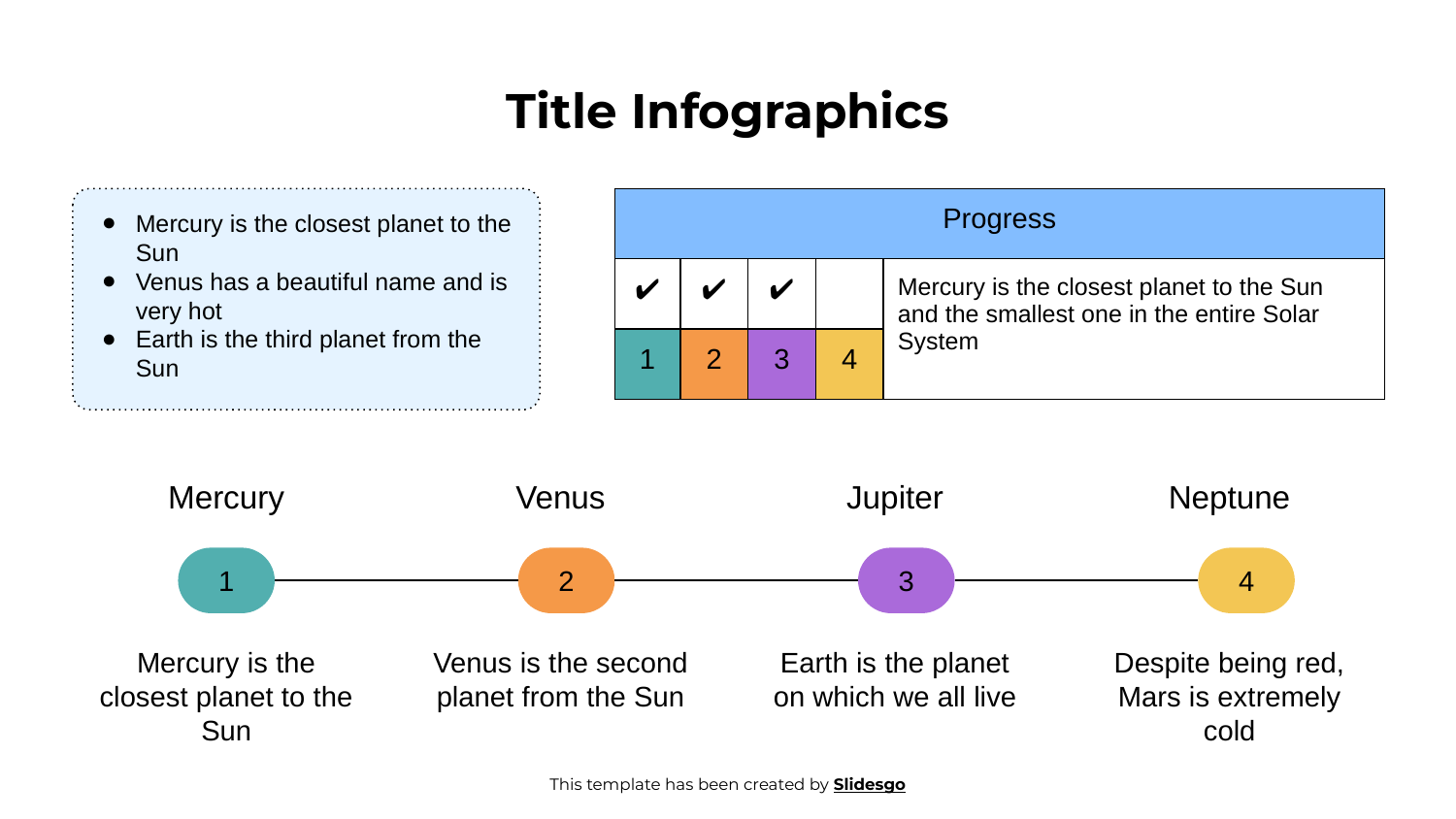

# Title Infographics
Mercury is the closest planet to the Sun
Venus has a beautiful name and is very hot
Earth is the third planet from the Sun
| Progress |  |  |  |  |
| --- | --- | --- | --- | --- |
| ✔ | ✔ | ✔ |  | Mercury is the closest planet to the Sun and the smallest one in the entire Solar System |
| 1 | 2 | 3 | 4 |  |
Mercury
Venus
Jupiter
Neptune
1
2
3
4
Mercury is the closest planet to the Sun
Venus is the second planet from the Sun
Earth is the planet on which we all live
Despite being red, Mars is extremely cold

This template has been created by Slidesgo